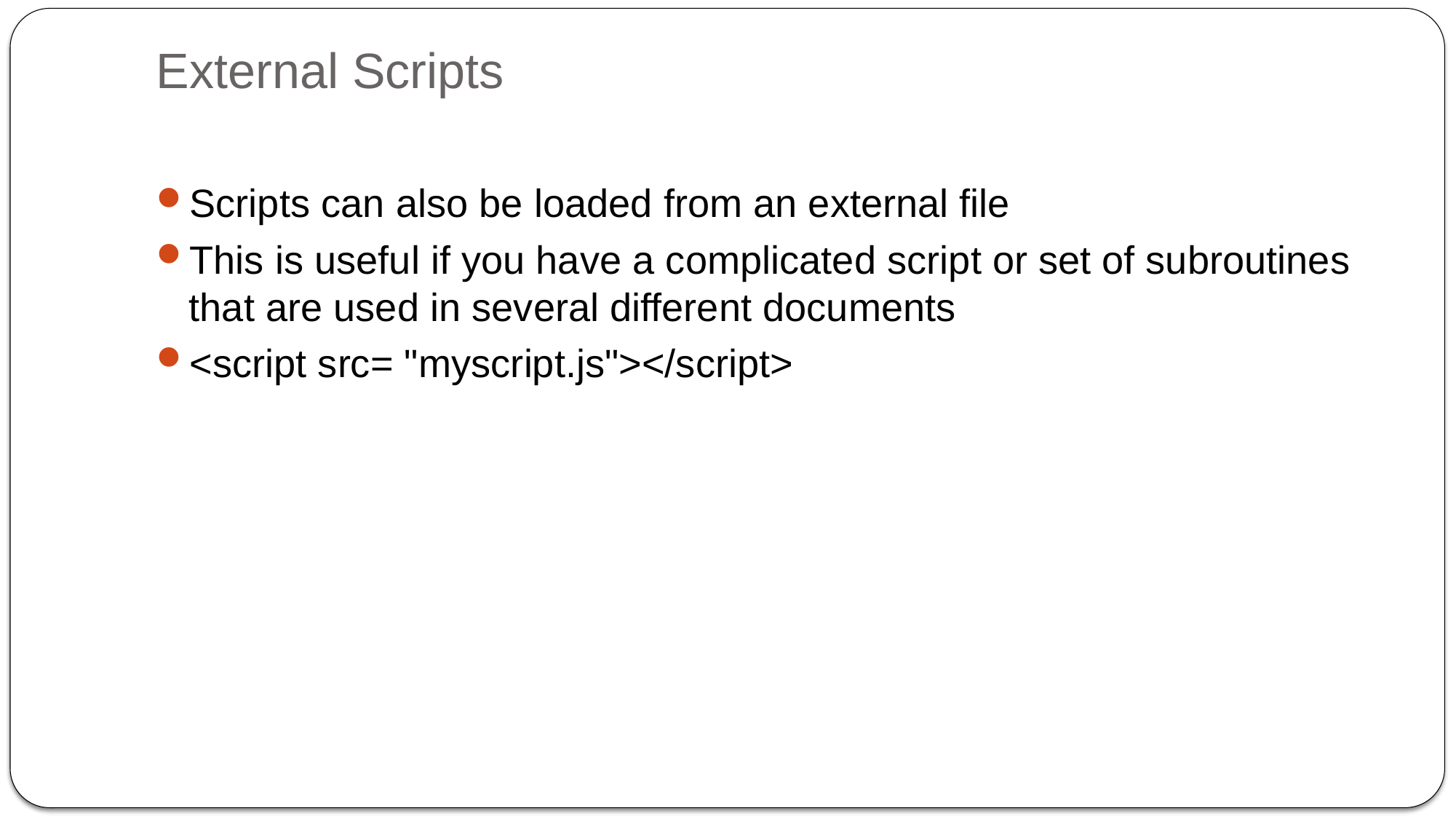

# External Scripts
Scripts can also be loaded from an external file
This is useful if you have a complicated script or set of subroutines that are used in several different documents
<script src= "myscript.js"></script>